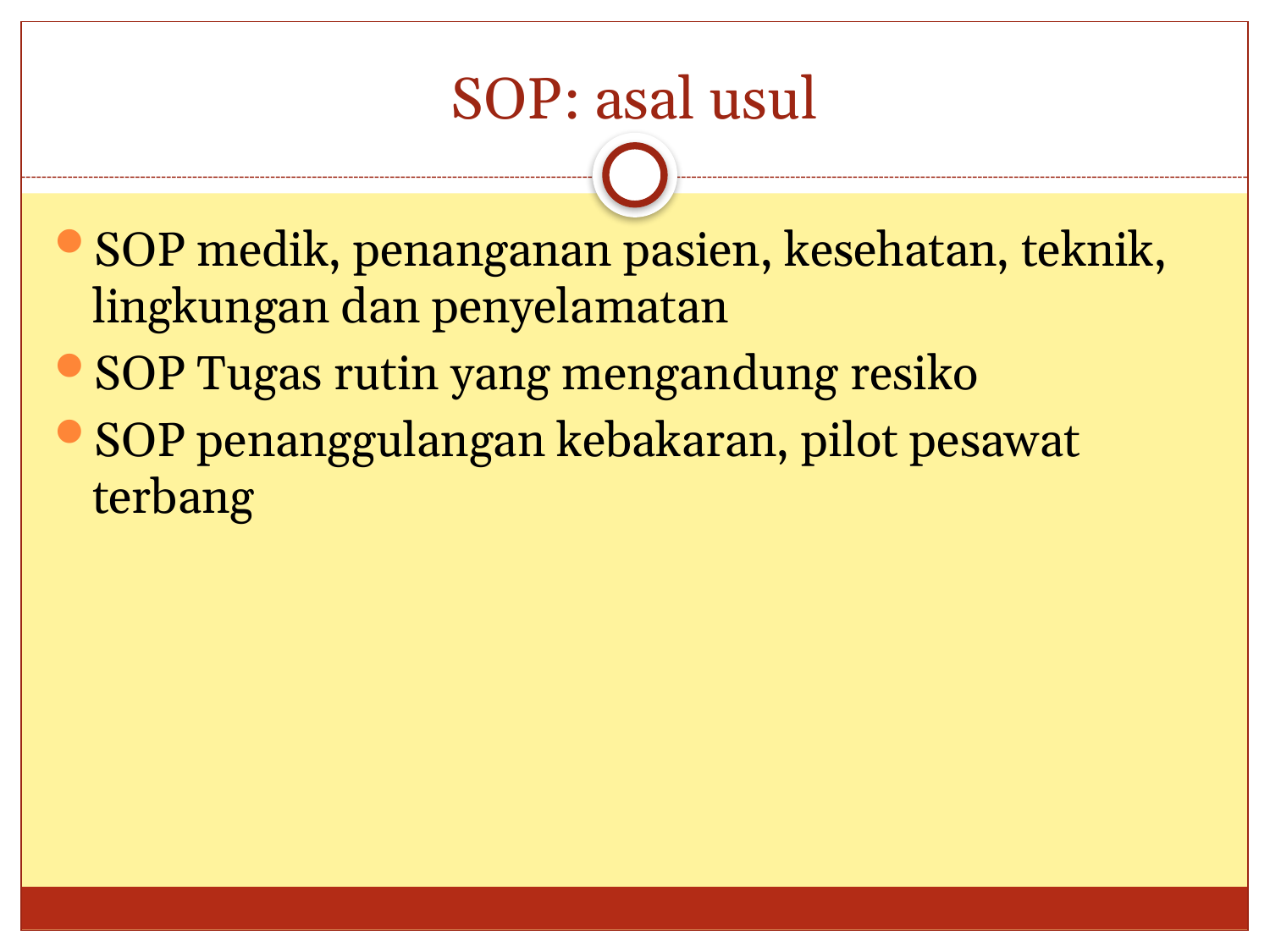

# SOP: asal usul
SOP medik, penanganan pasien, kesehatan, teknik, lingkungan dan penyelamatan
SOP Tugas rutin yang mengandung resiko
SOP penanggulangan kebakaran, pilot pesawat terbang